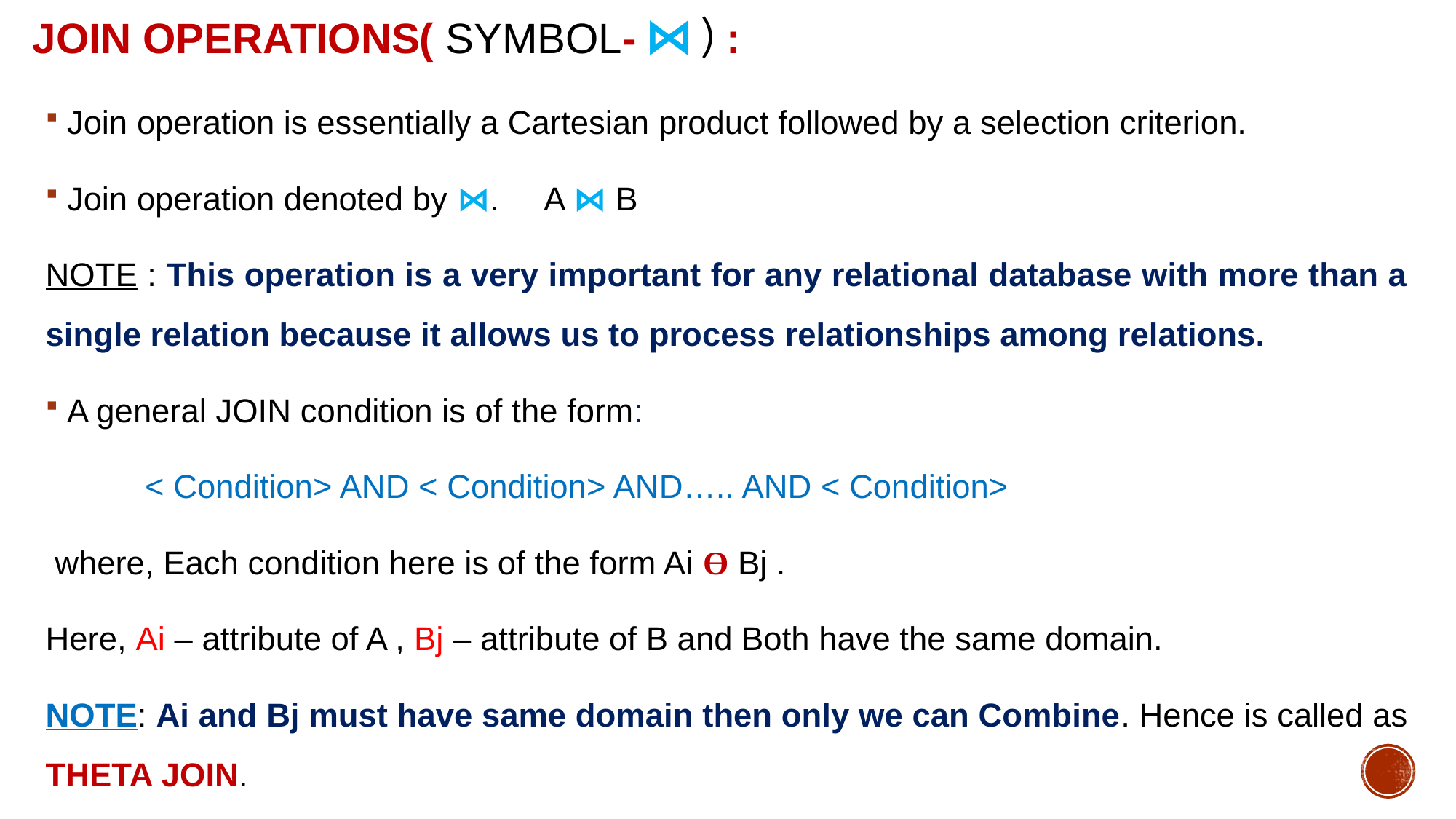

# JOIN Operations( Symbol- ⋈ ) :
Join operation is essentially a Cartesian product followed by a selection criterion.
Join operation denoted by ⋈.     A ⋈ B
NOTE : This operation is a very important for any relational database with more than a single relation because it allows us to process relationships among relations.
A general JOIN condition is of the form:
	< Condition> AND < Condition> AND….. AND < Condition>
 where, Each condition here is of the form Ai ϴ Bj .
Here, Ai – attribute of A , Bj – attribute of B and Both have the same domain.
NOTE: Ai and Bj must have same domain then only we can Combine. Hence is called as THETA JOIN.